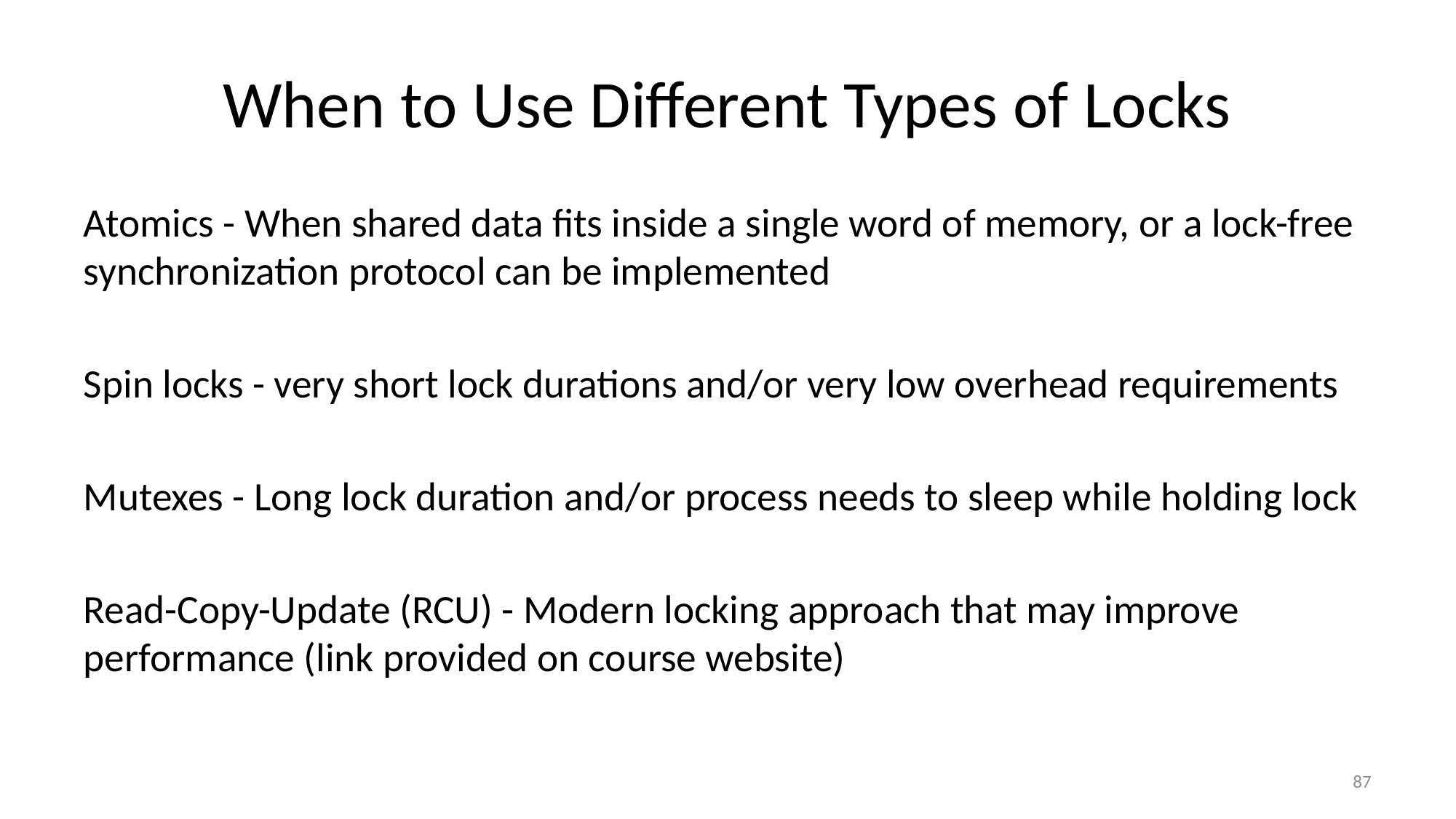

# When to Use Different Types of Locks
Atomics - When shared data fits inside a single word of memory, or a lock-free synchronization protocol can be implemented

Spin locks - very short lock durations and/or very low overhead requirements

Mutexes - Long lock duration and/or process needs to sleep while holding lock

Read-Copy-Update (RCU) - Modern locking approach that may improve performance (link provided on course website)
87